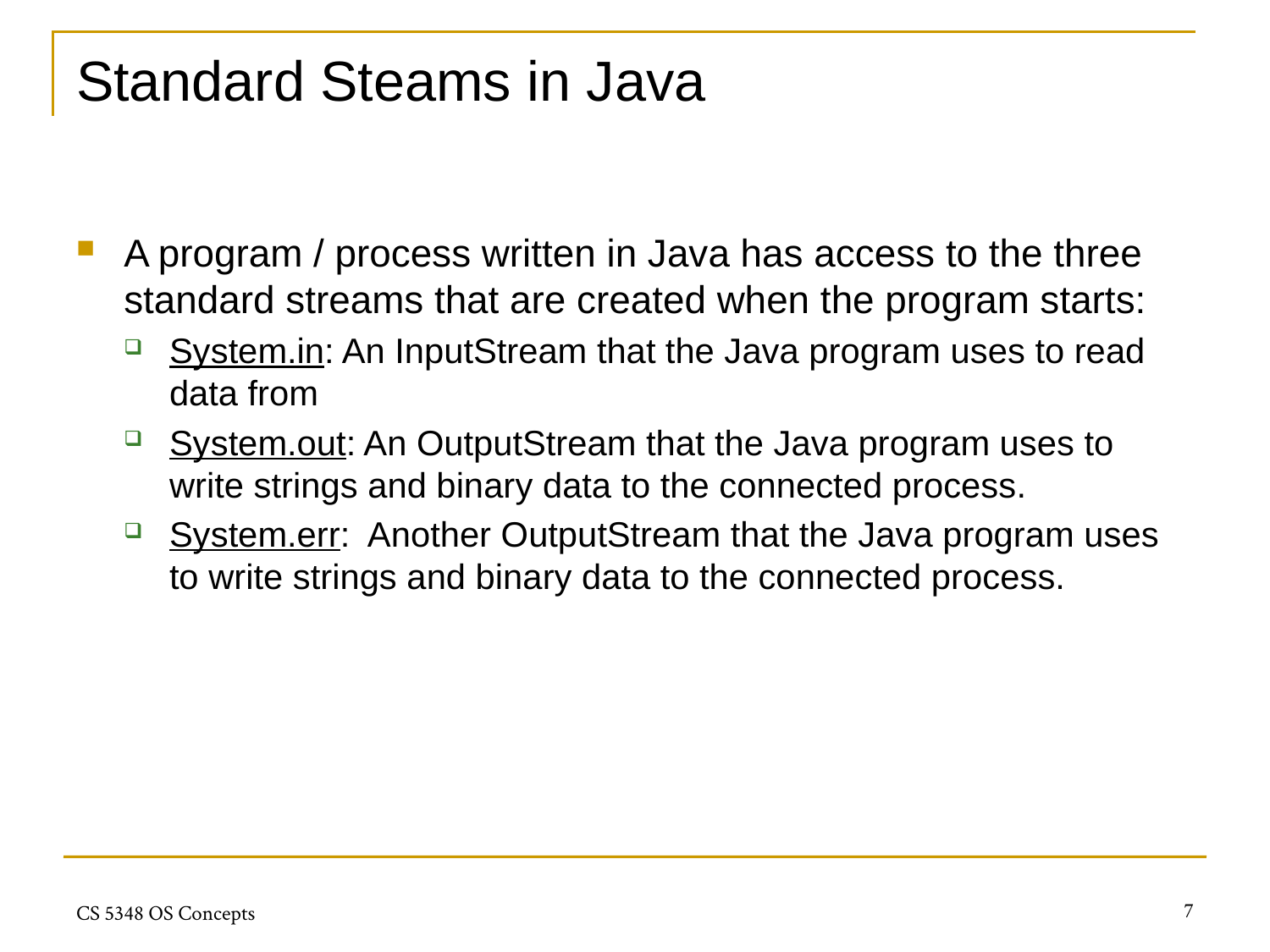

# Standard Steams in Java
A program / process written in Java has access to the three standard streams that are created when the program starts:
System.in: An InputStream that the Java program uses to read data from
System.out: An OutputStream that the Java program uses to write strings and binary data to the connected process.
System.err:  Another OutputStream that the Java program uses to write strings and binary data to the connected process.
7
CS 5348 OS Concepts